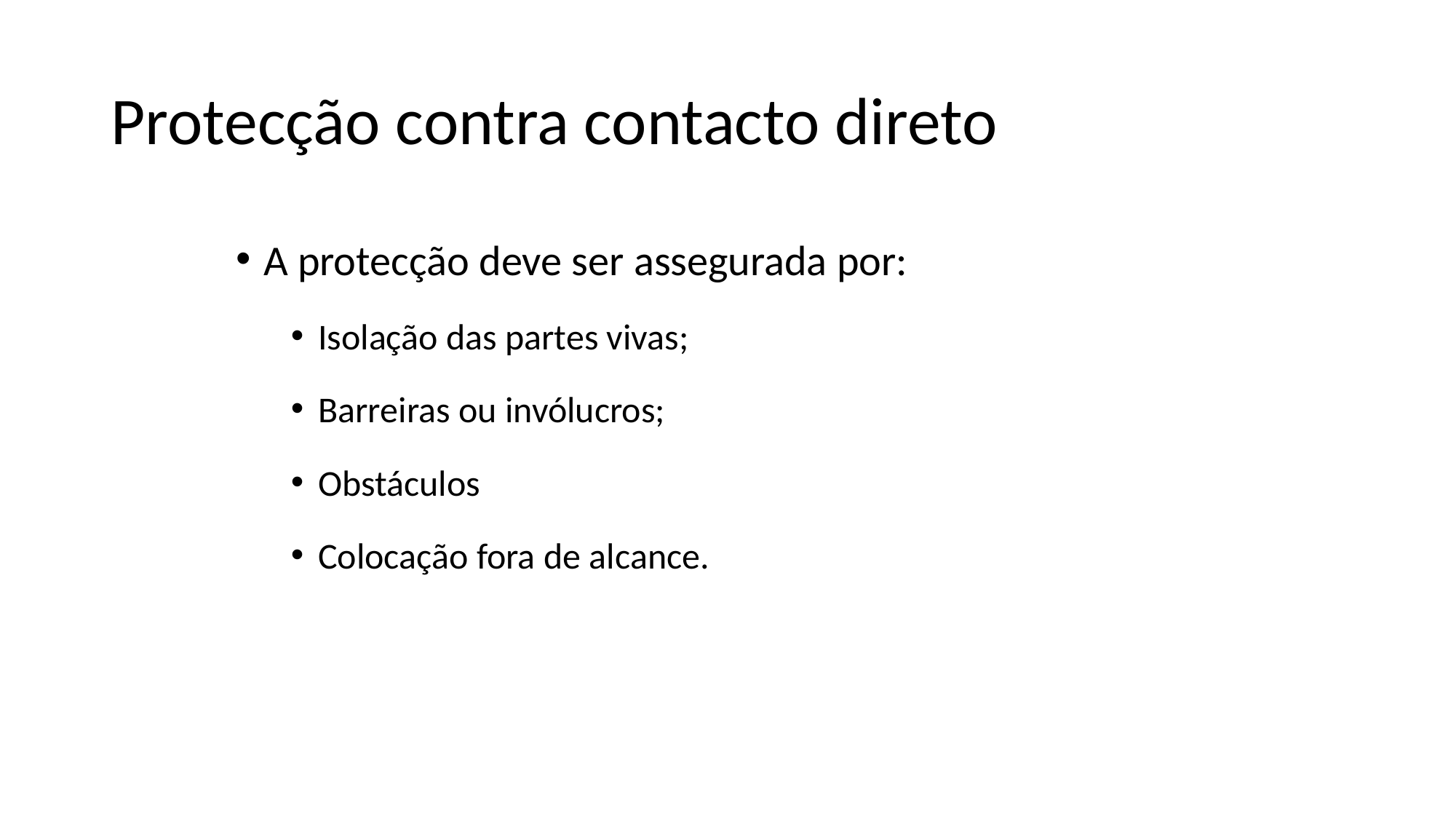

# Protecção contra contacto direto
A protecção deve ser assegurada por:
Isolação das partes vivas;
Barreiras ou invólucros;
Obstáculos
Colocação fora de alcance.